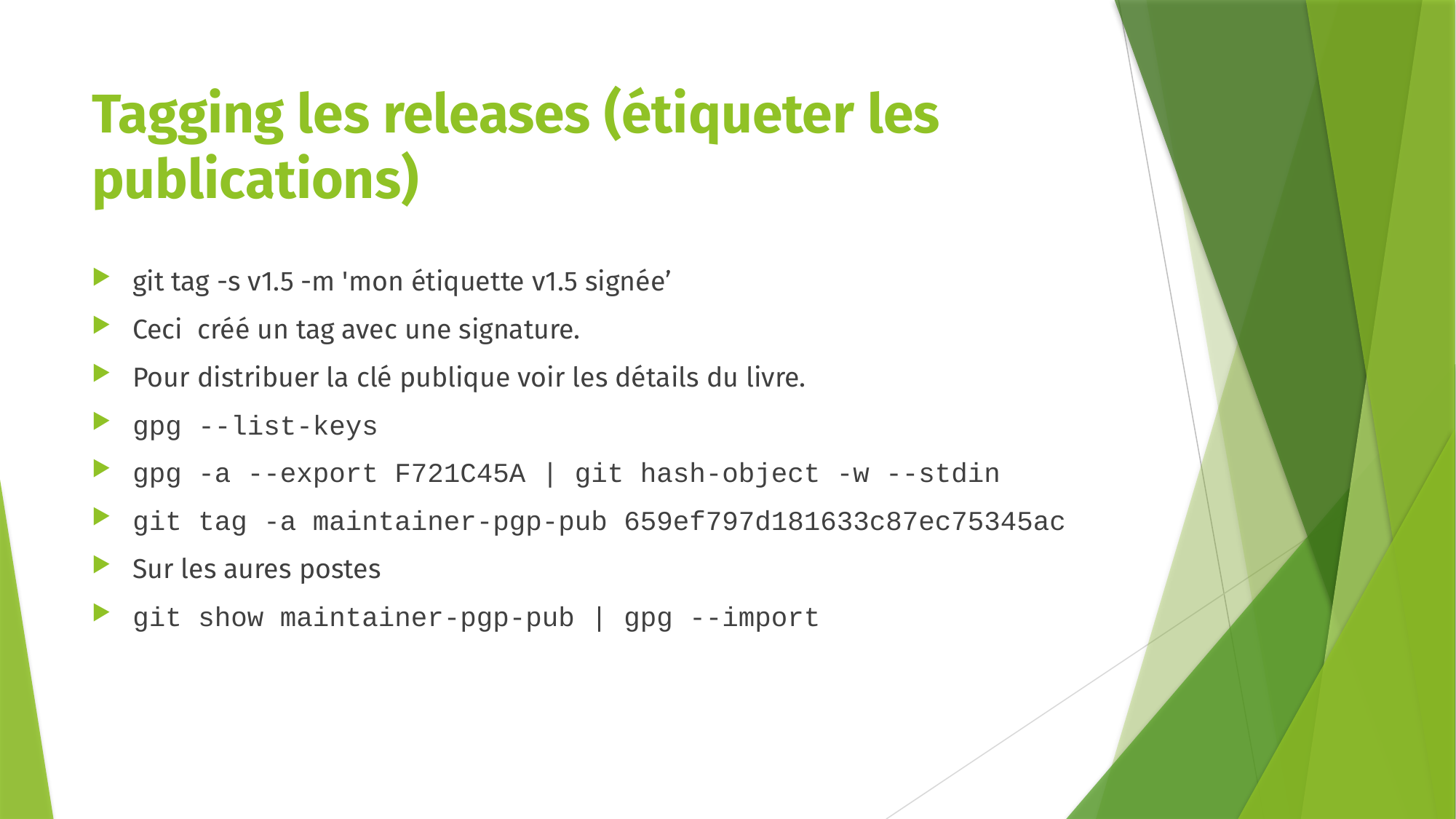

# Tagging les releases (étiqueter les publications)
git tag -s v1.5 -m 'mon étiquette v1.5 signée’
Ceci  créé un tag avec une signature.
Pour distribuer la clé publique voir les détails du livre.
gpg --list-keys
gpg -a --export F721C45A | git hash-object -w --stdin
git tag -a maintainer-pgp-pub 659ef797d181633c87ec75345ac
Sur les aures postes
git show maintainer-pgp-pub | gpg --import